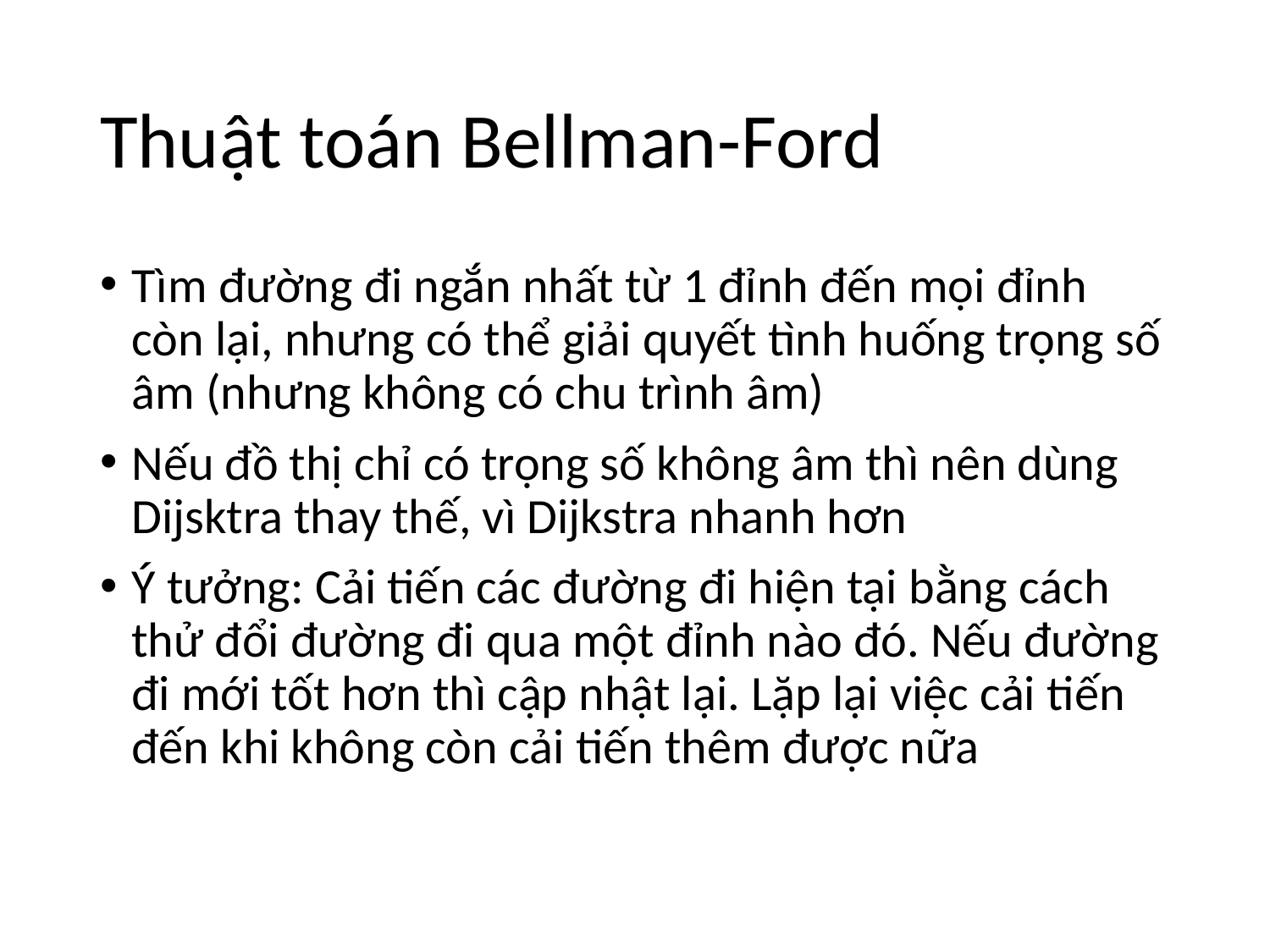

# Thuật toán Bellman-Ford
Tìm đường đi ngắn nhất từ 1 đỉnh đến mọi đỉnh còn lại, nhưng có thể giải quyết tình huống trọng số âm (nhưng không có chu trình âm)
Nếu đồ thị chỉ có trọng số không âm thì nên dùng Dijsktra thay thế, vì Dijkstra nhanh hơn
Ý tưởng: Cải tiến các đường đi hiện tại bằng cách thử đổi đường đi qua một đỉnh nào đó. Nếu đường đi mới tốt hơn thì cập nhật lại. Lặp lại việc cải tiến đến khi không còn cải tiến thêm được nữa